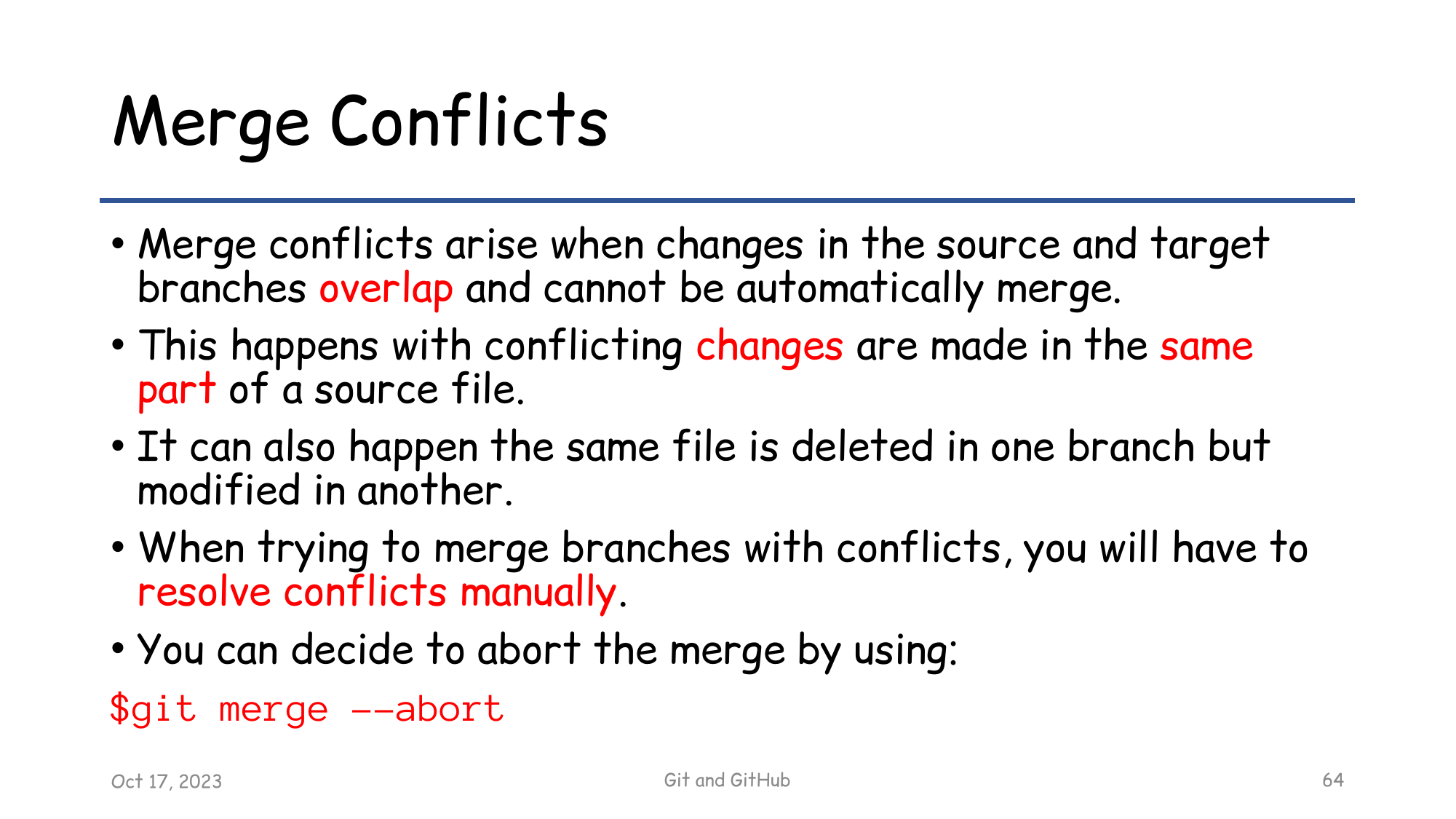

# Merge Conflicts
Merge conflicts arise when changes in the source and target branches overlap and cannot be automatically merge.
This happens with conflicting changes are made in the same part of a source file.
It can also happen the same file is deleted in one branch but modified in another.
When trying to merge branches with conflicts, you will have to resolve conflicts manually.
You can decide to abort the merge by using:
$git merge --abort
Oct 17, 2023
Git and GitHub
64